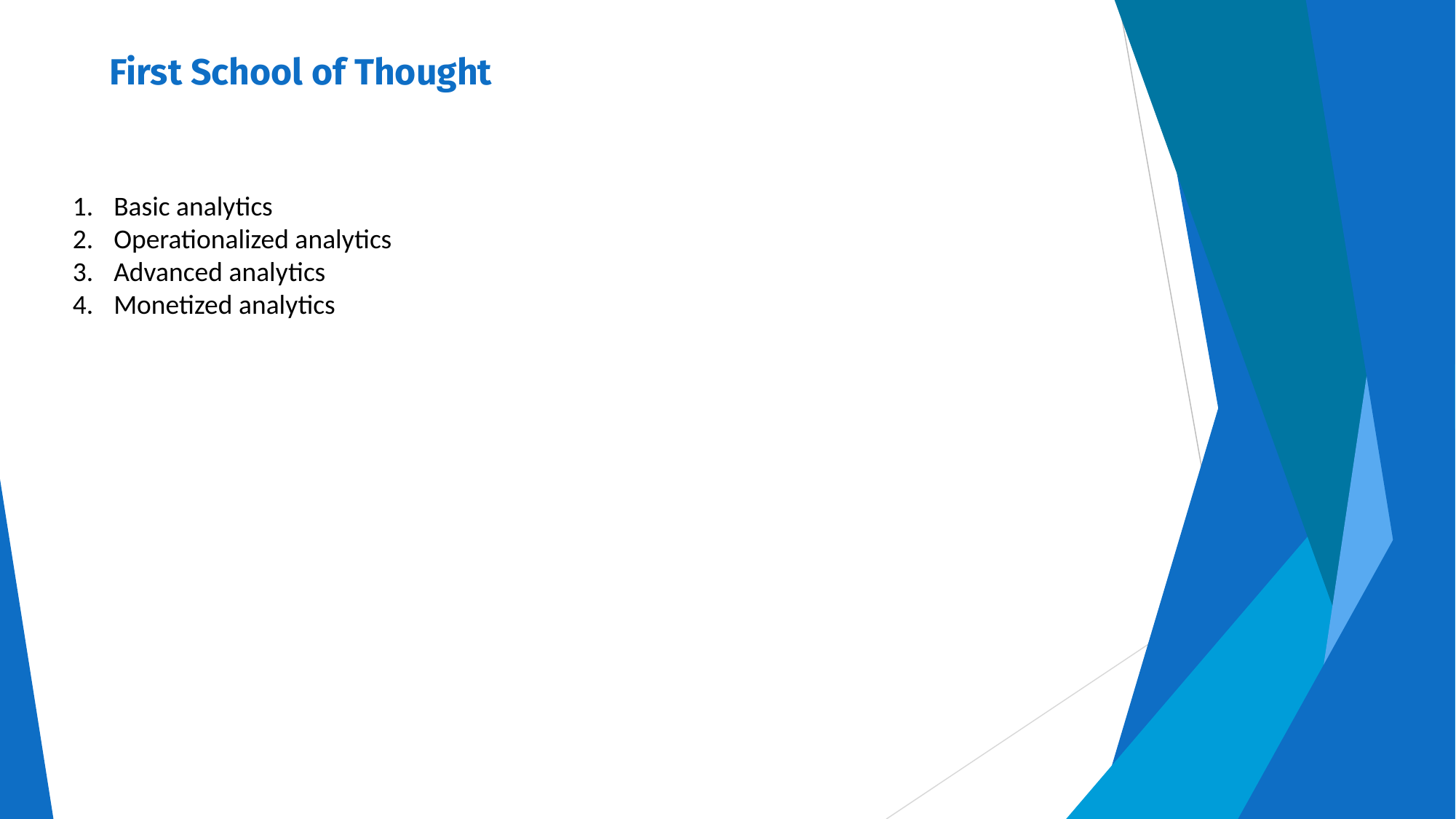

# First School of Thought
Basic analytics
Operationalized analytics
Advanced analytics
Monetized analytics